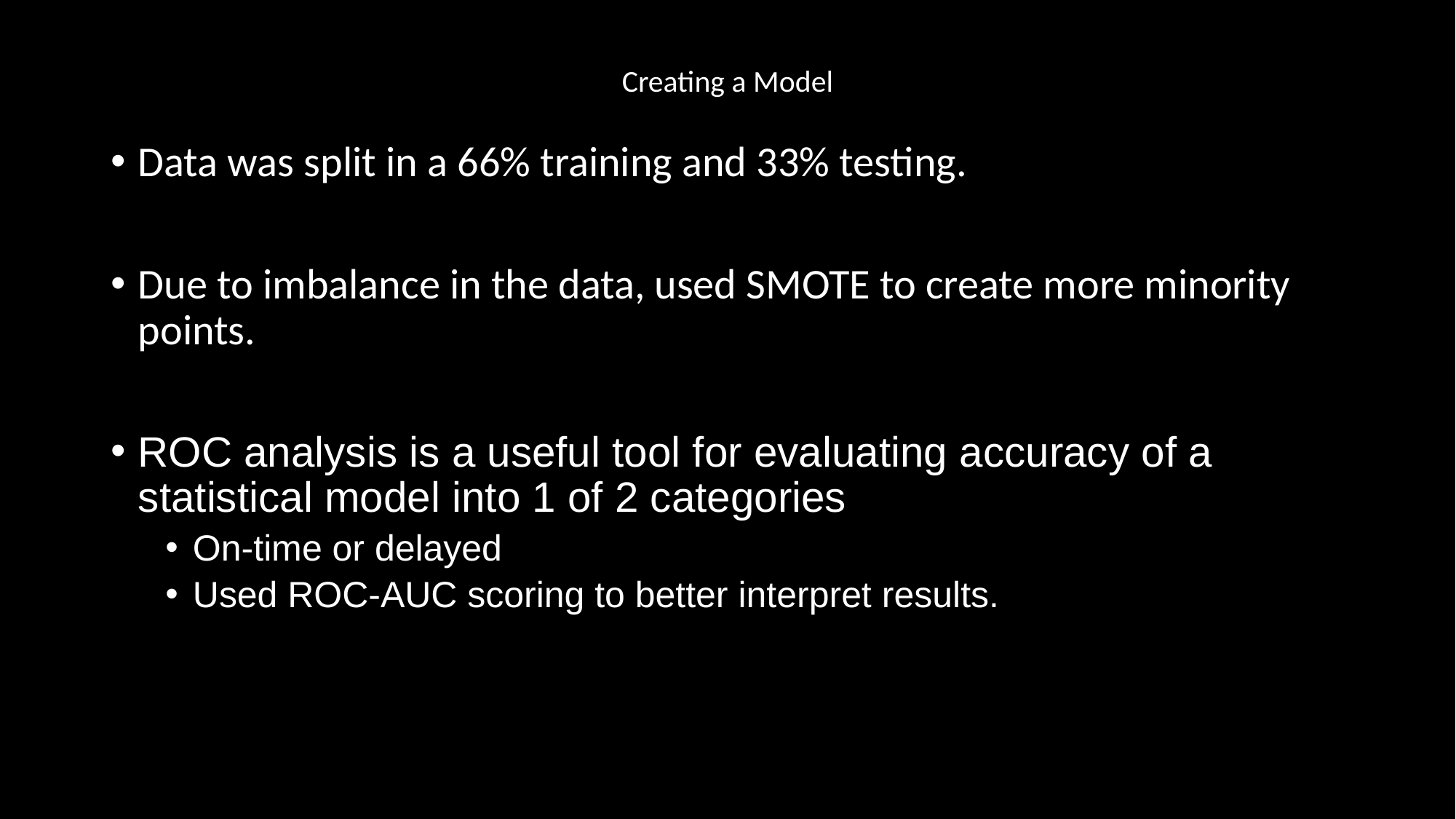

# Creating a Model
Data was split in a 66% training and 33% testing.

Due to imbalance in the data, used SMOTE to create more minority points.

ROC analysis is a useful tool for evaluating accuracy of a statistical model into 1 of 2 categories
On-time or delayed
Used ROC-AUC scoring to better interpret results.